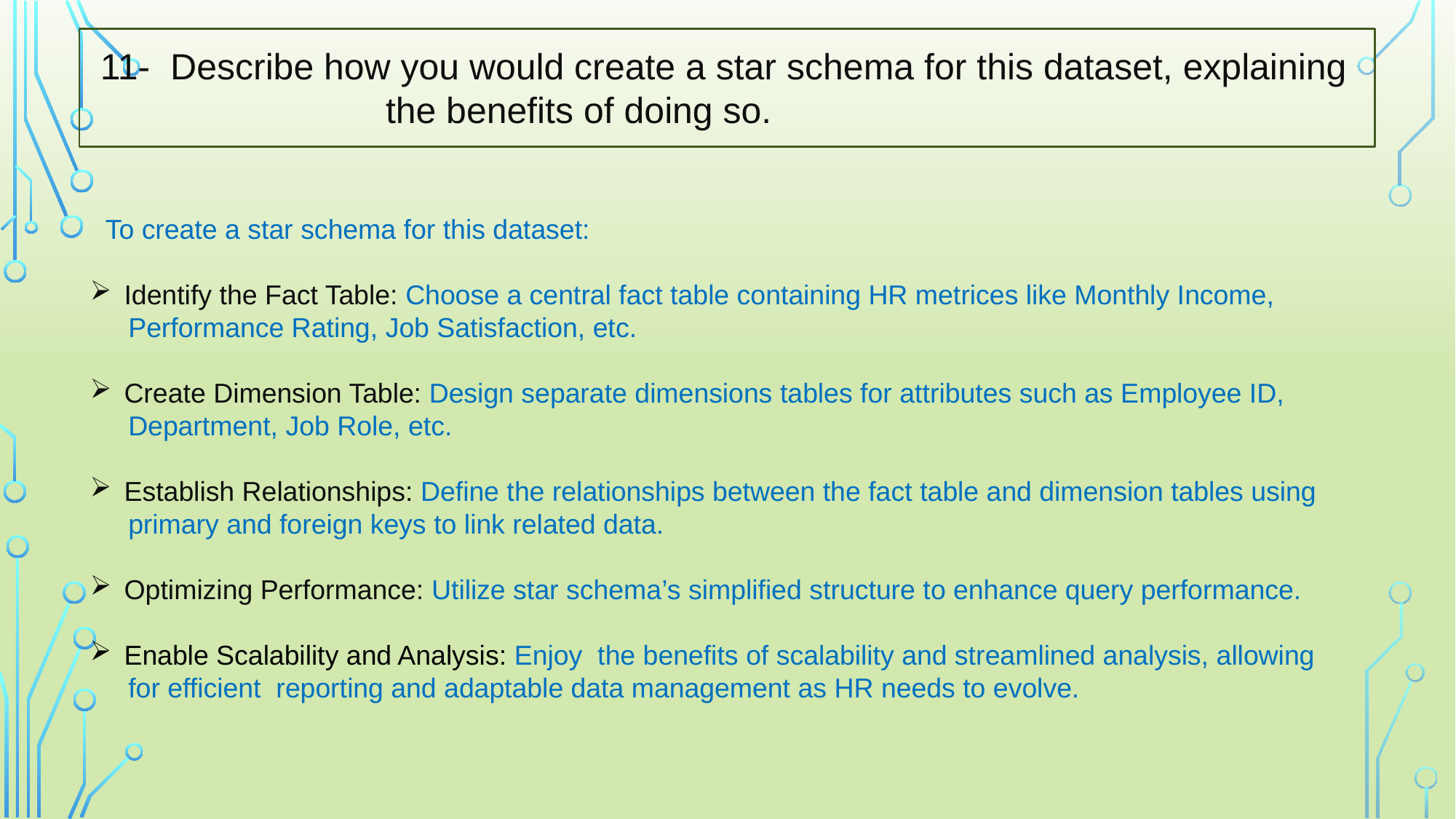

11-  Describe how you would create a star schema for this dataset, explaining
                            the benefits of doing so.
  To create a star schema for this dataset:

Identify the Fact Table: Choose a central fact table containing HR metrices like Monthly Income,
     Performance Rating, Job Satisfaction, etc.

Create Dimension Table: Design separate dimensions tables for attributes such as Employee ID,
     Department, Job Role, etc.

Establish Relationships: Define the relationships between the fact table and dimension tables using
     primary and foreign keys to link related data.

Optimizing Performance: Utilize star schema’s simplified structure to enhance query performance.

Enable Scalability and Analysis: Enjoy  the benefits of scalability and streamlined analysis, allowing
     for efficient  reporting and adaptable data management as HR needs to evolve.